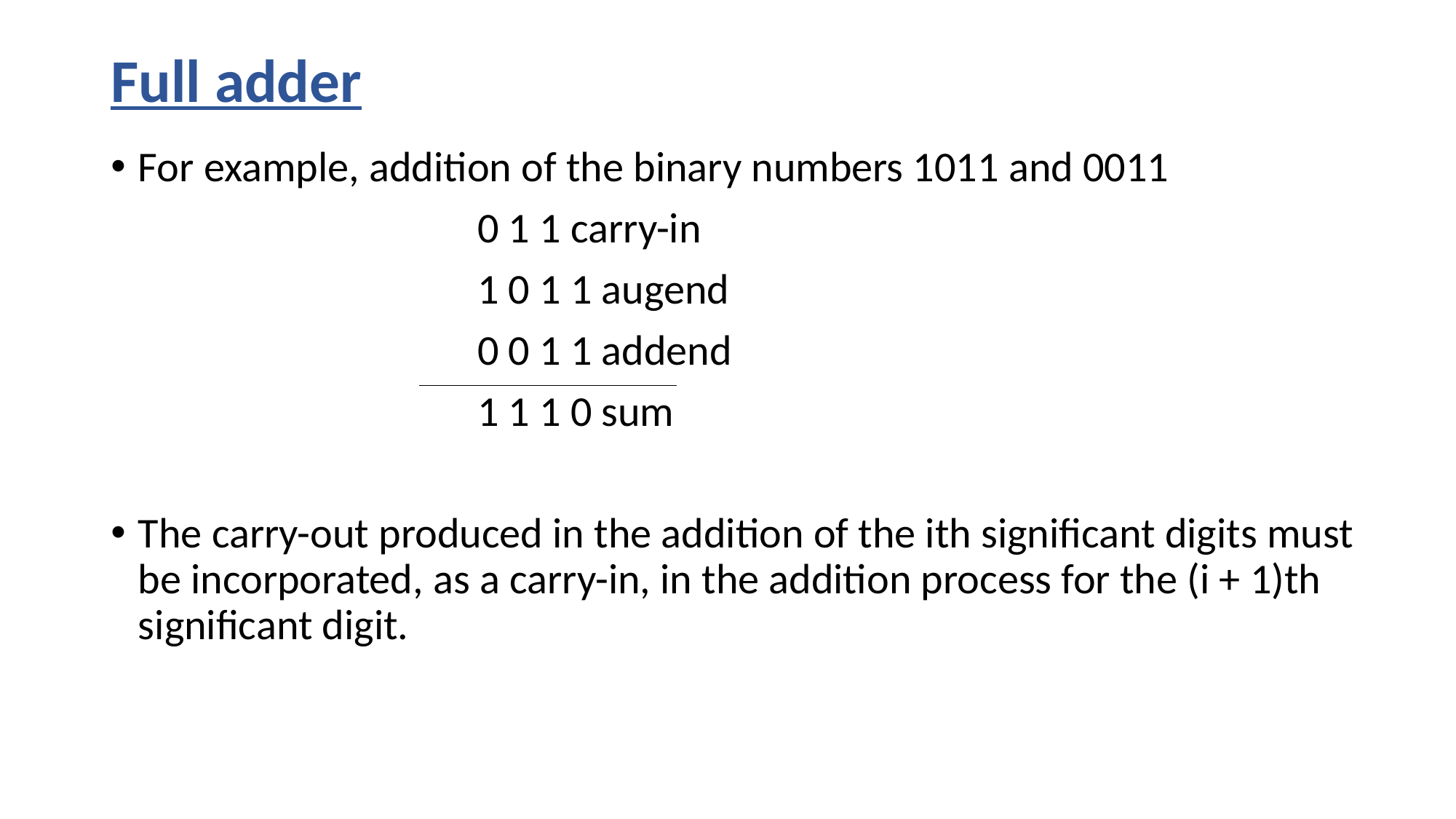

# Full adder
For example, addition of the binary numbers 1011 and 0011
                                      0 1 1 carry-in
                                      1 0 1 1 augend
                                      0 0 1 1 addend
                                      1 1 1 0 sum

The carry-out produced in the addition of the ith significant digits must be incorporated, as a carry-in, in the addition process for the (i + 1)th significant digit.